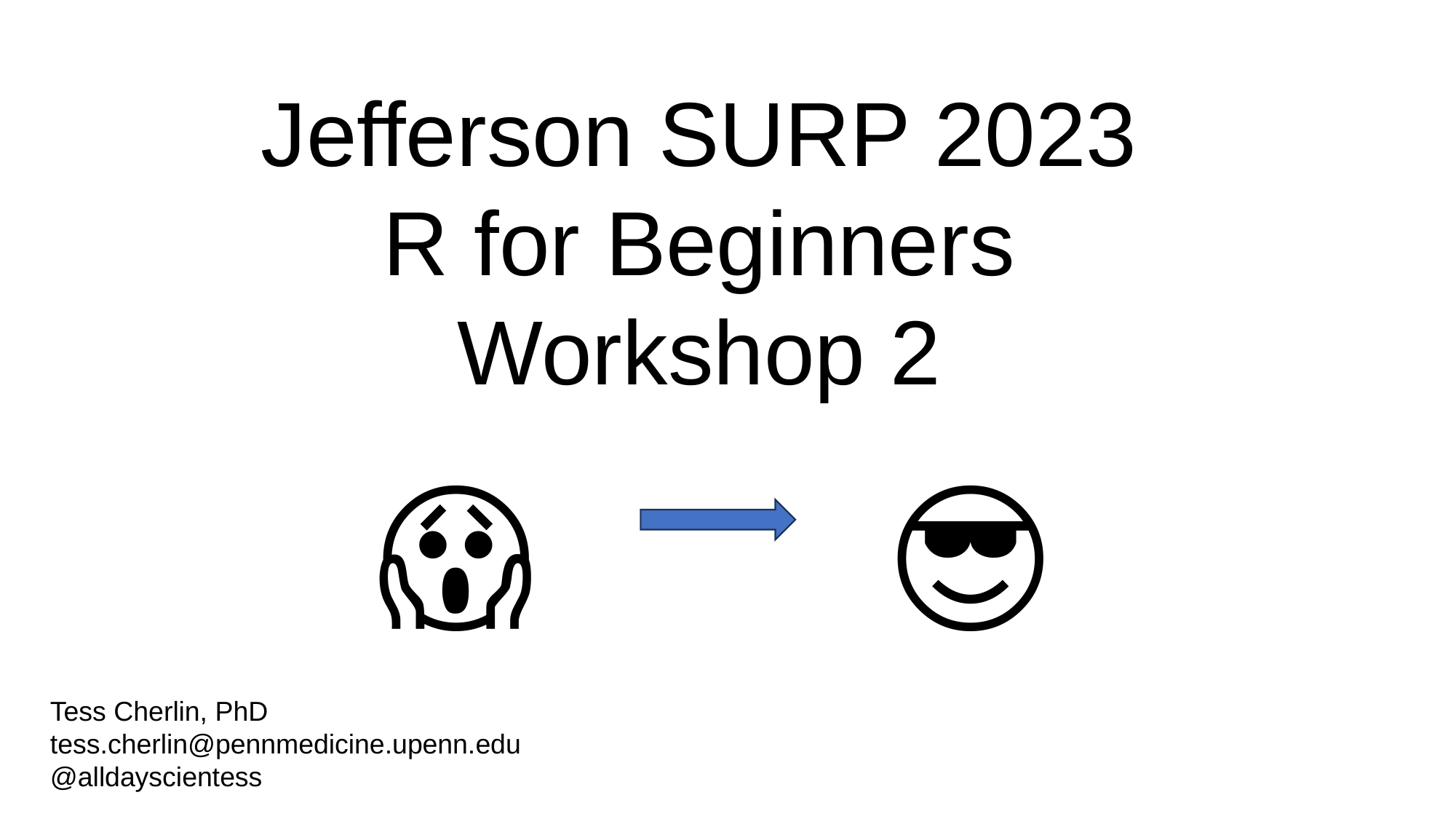

Jefferson SURP 2023
R for Beginners
Workshop 2
😱
😎

Tess Cherlin, PhD
tess.cherlin@pennmedicine.upenn.edu
@alldayscientess